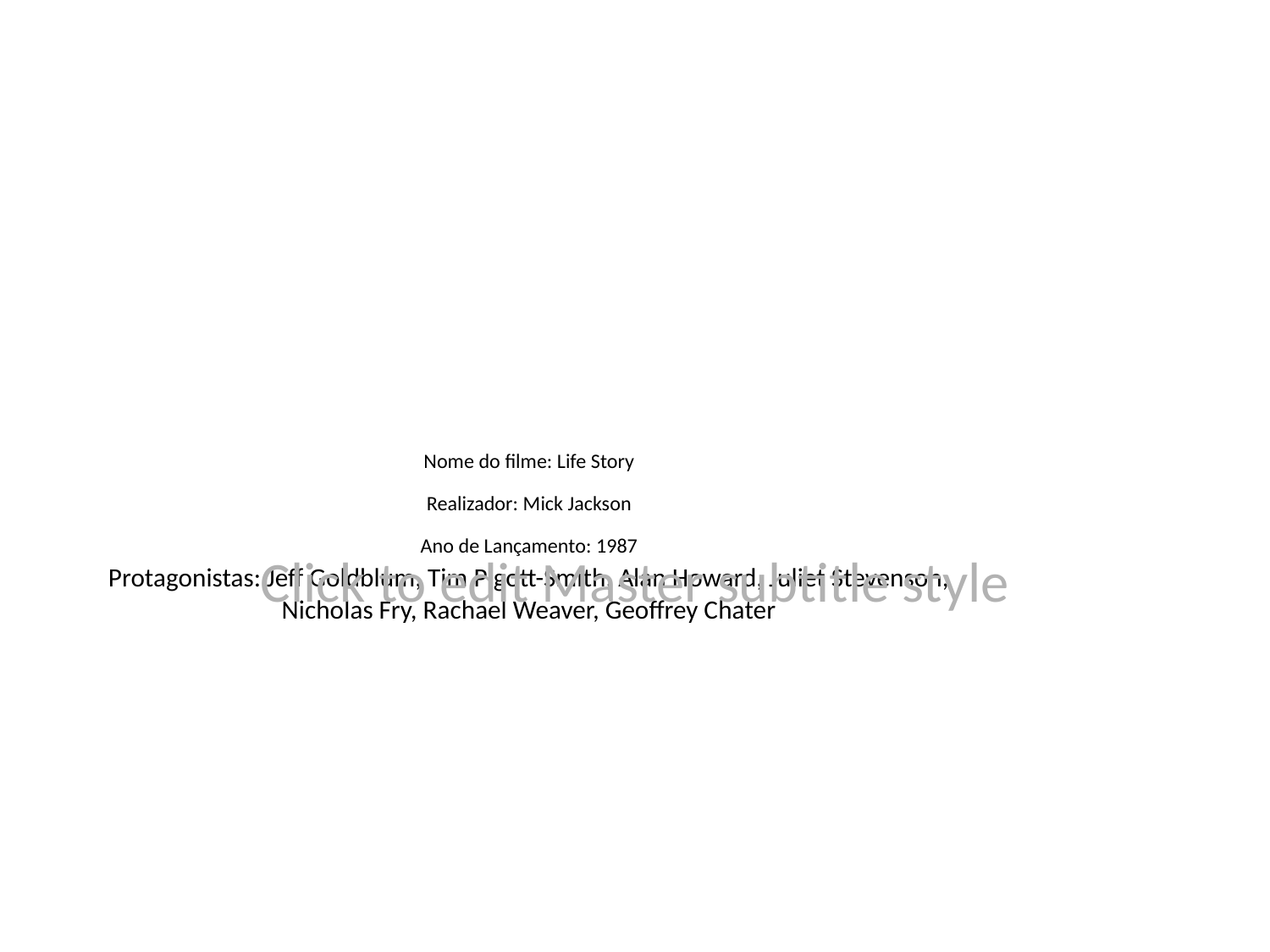

# Nome do filme: Life Story
Realizador: Mick Jackson
Ano de Lançamento: 1987
Protagonistas: Jeff Goldblum, Tim Pigott-Smith, Alan Howard, Juliet Stevenson, Nicholas Fry, Rachael Weaver, Geoffrey Chater
Click to edit Master subtitle style